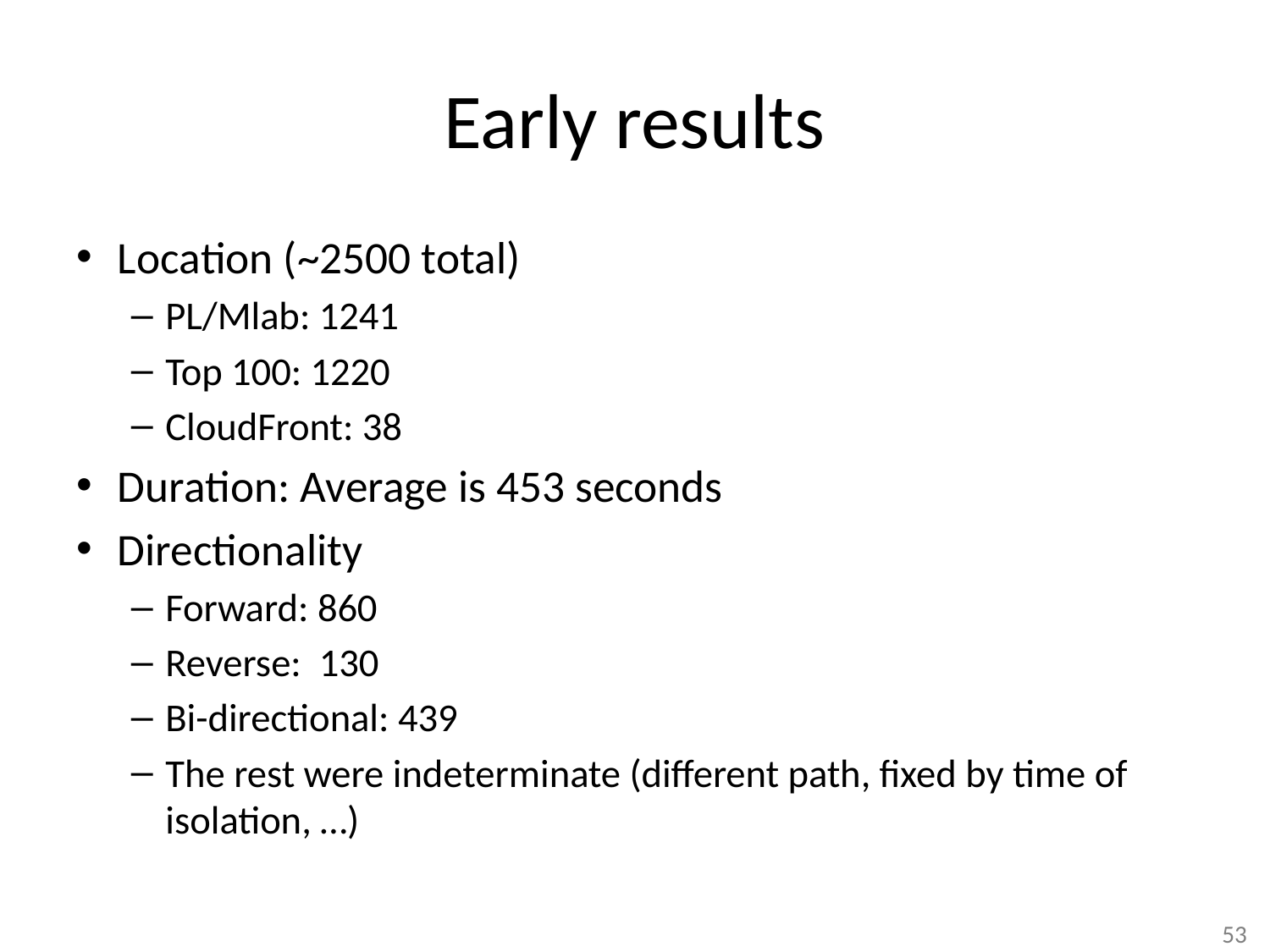

# Early results
Location (~2500 total)
PL/Mlab: 1241
Top 100: 1220
CloudFront: 38
Duration: Average is 453 seconds
Directionality
Forward: 860
Reverse:  130
Bi-directional: 439
The rest were indeterminate (different path, fixed by time of isolation, …)